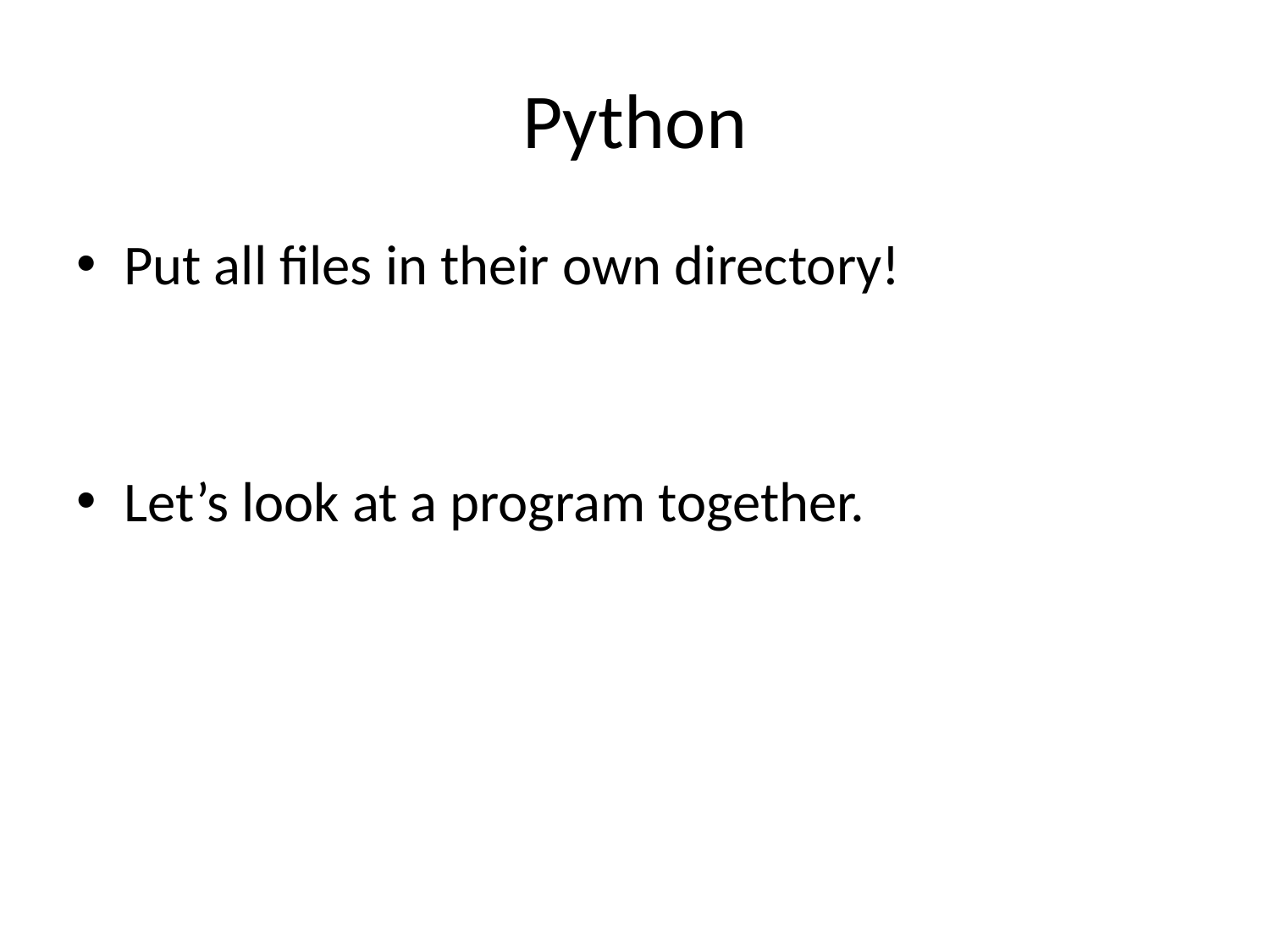

# Python
Put all files in their own directory!

Let’s look at a program together.